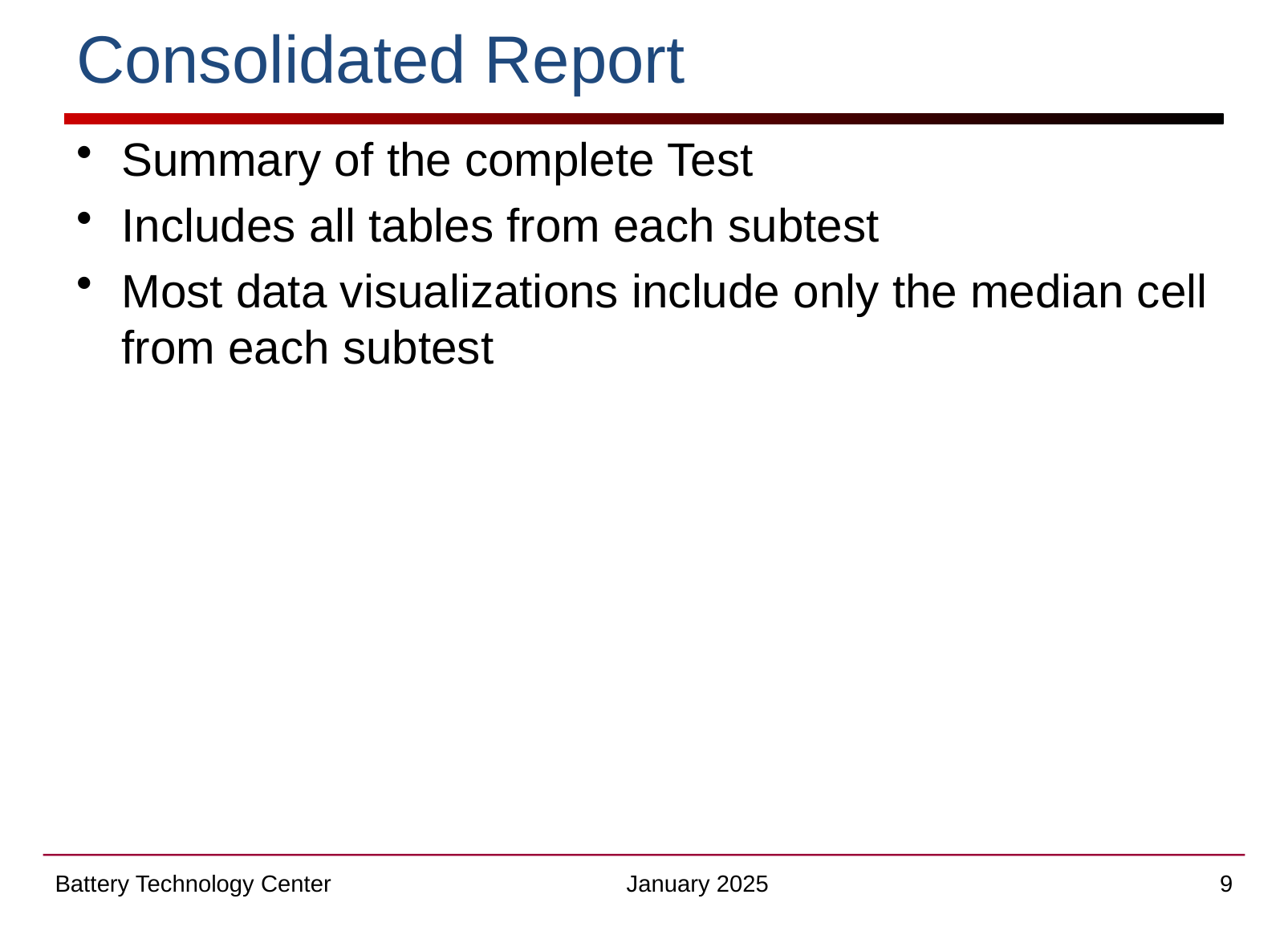

# Consolidated Report
Summary of the complete Test
Includes all tables from each subtest
Most data visualizations include only the median cell from each subtest
Battery Technology Center
January 2025
9